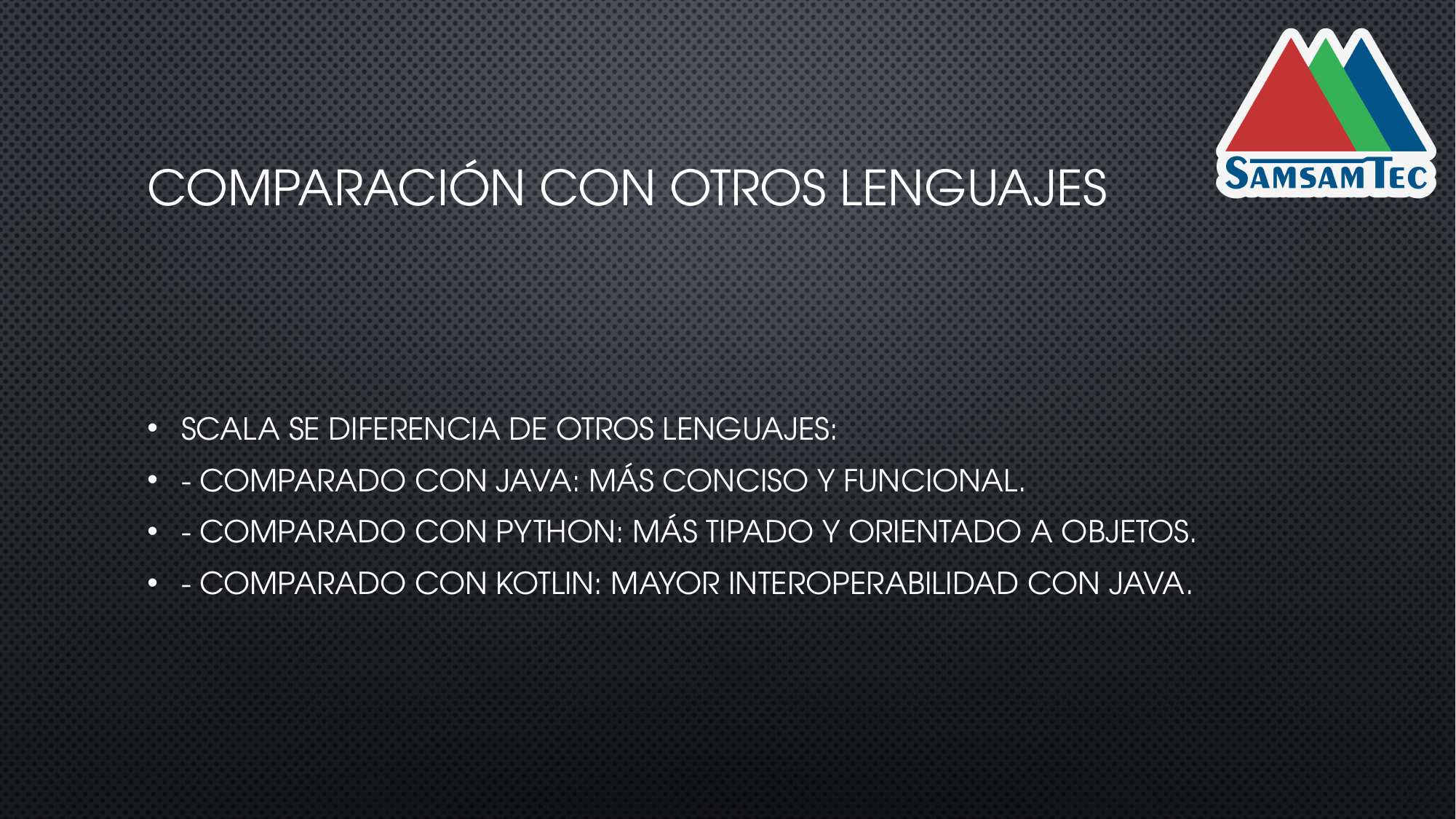

# Comparación con Otros Lenguajes
Scala se diferencia de otros lenguajes:
- Comparado con Java: Más conciso y funcional.
- Comparado con Python: Más tipado y orientado a objetos.
- Comparado con Kotlin: Mayor interoperabilidad con Java.